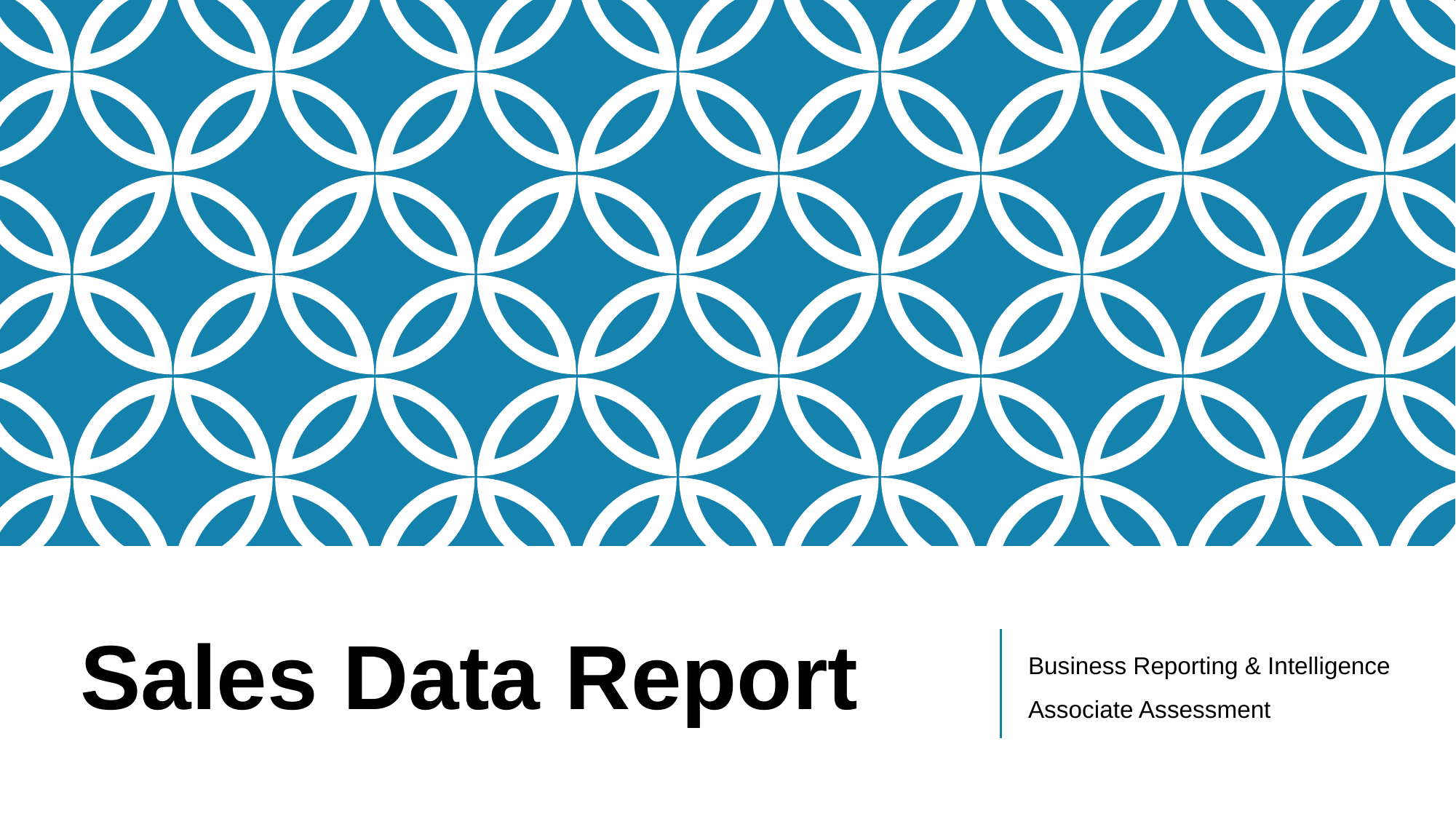

# Sales Data Report
Business Reporting & Intelligence Associate Assessment